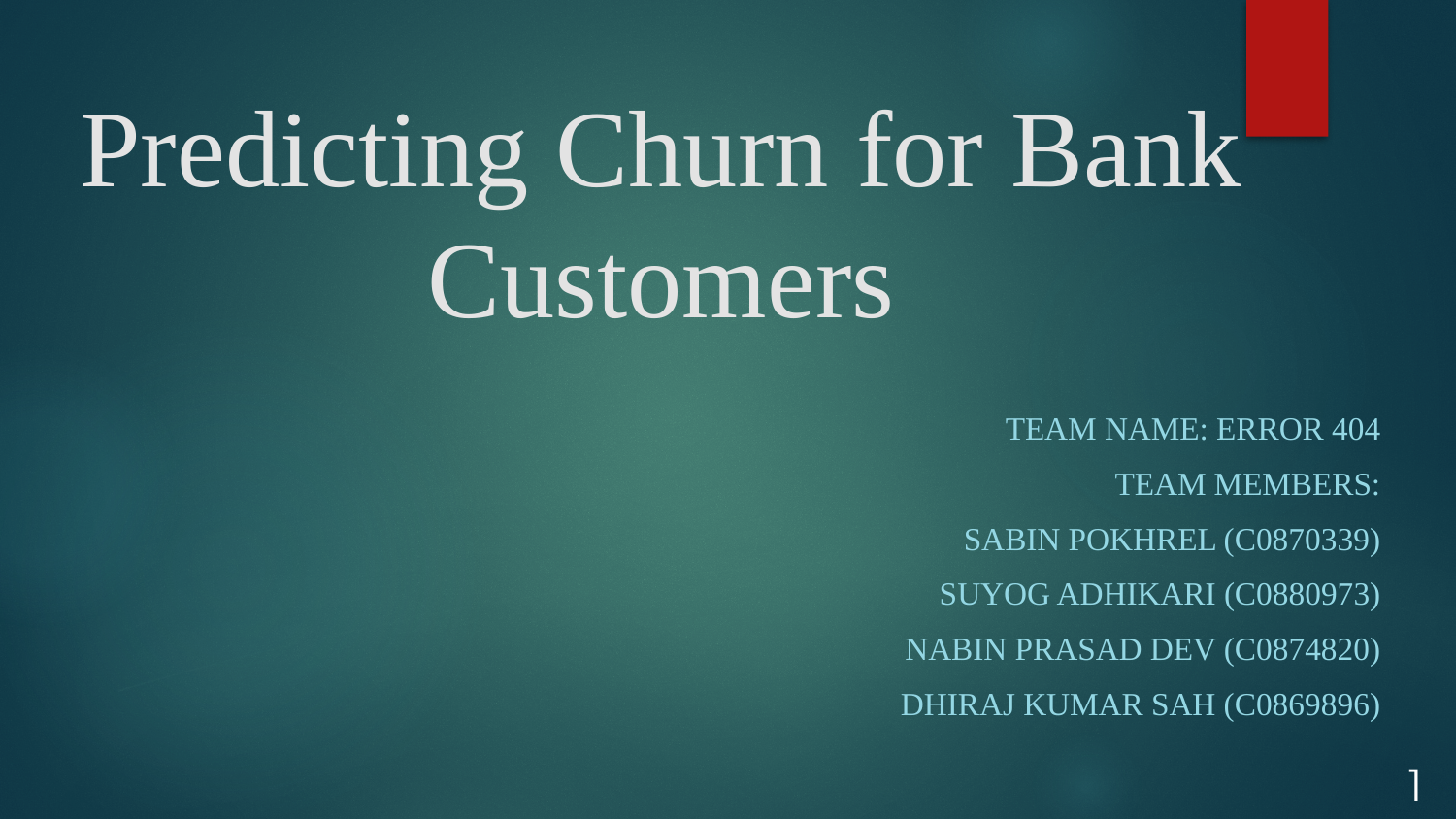

# Predicting Churn for Bank Customers
Team Name: error 404
Team Members:
Sabin Pokhrel (C0870339)
Suyog Adhikari (C0880973)
Nabin Prasad Dev (C0874820)
Dhiraj Kumar Sah (C0869896)

1